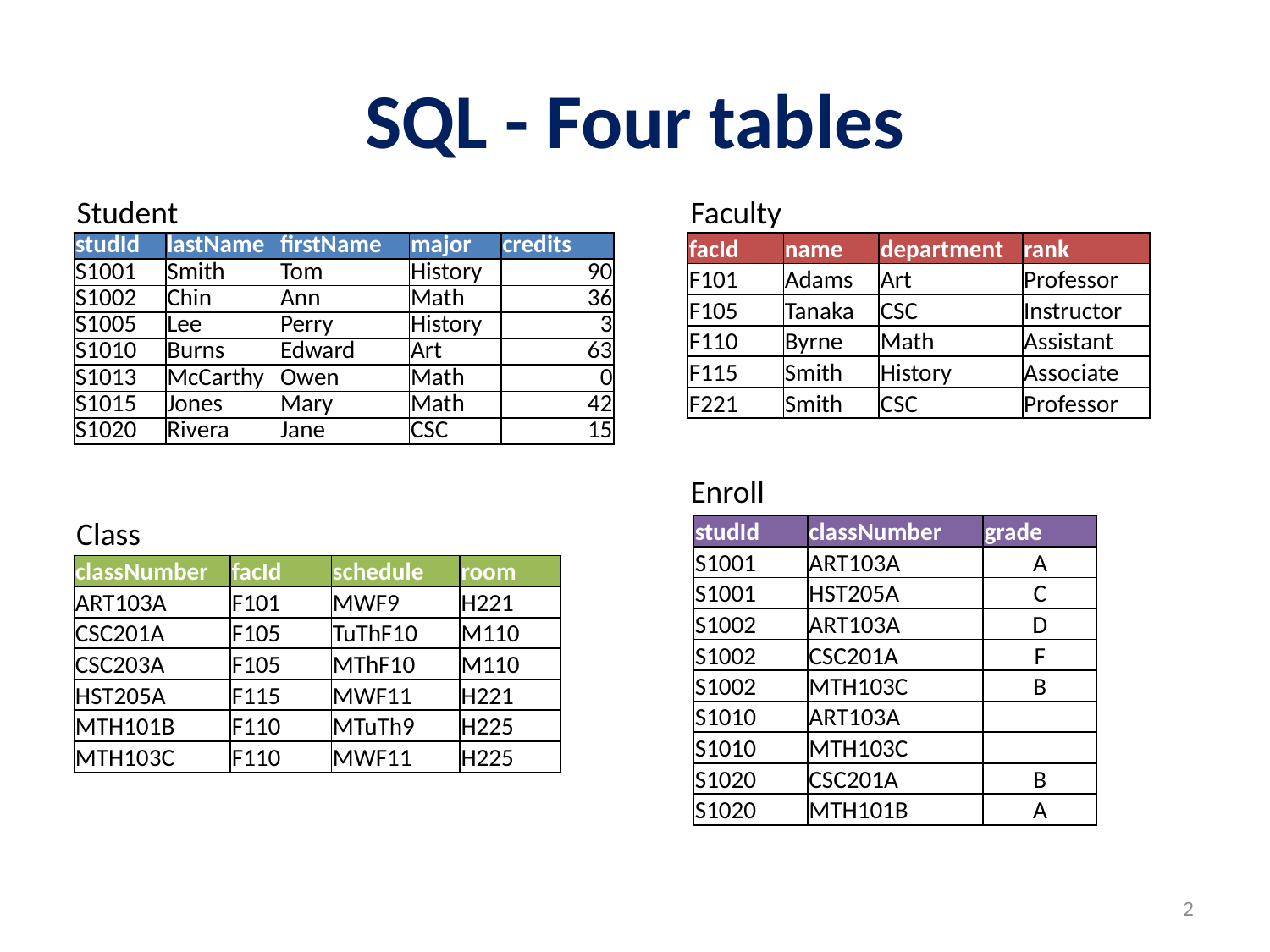

# SQL - Four tables
Student
Faculty
| studId | lastName | firstName | major | credits |
| --- | --- | --- | --- | --- |
| S1001 | Smith | Tom | History | 90 |
| S1002 | Chin | Ann | Math | 36 |
| S1005 | Lee | Perry | History | 3 |
| S1010 | Burns | Edward | Art | 63 |
| S1013 | McCarthy | Owen | Math | 0 |
| S1015 | Jones | Mary | Math | 42 |
| S1020 | Rivera | Jane | CSC | 15 |
| facId | name | department | rank |
| --- | --- | --- | --- |
| F101 | Adams | Art | Professor |
| F105 | Tanaka | CSC | Instructor |
| F110 | Byrne | Math | Assistant |
| F115 | Smith | History | Associate |
| F221 | Smith | CSC | Professor |
Enroll
Class
| studId | classNumber | grade |
| --- | --- | --- |
| S1001 | ART103A | A |
| S1001 | HST205A | C |
| S1002 | ART103A | D |
| S1002 | CSC201A | F |
| S1002 | MTH103C | B |
| S1010 | ART103A |  |
| S1010 | MTH103C |  |
| S1020 | CSC201A | B |
| S1020 | MTH101B | A |
| classNumber | facId | schedule | room |
| --- | --- | --- | --- |
| ART103A | F101 | MWF9 | H221 |
| CSC201A | F105 | TuThF10 | M110 |
| CSC203A | F105 | MThF10 | M110 |
| HST205A | F115 | MWF11 | H221 |
| MTH101B | F110 | MTuTh9 | H225 |
| MTH103C | F110 | MWF11 | H225 |
2